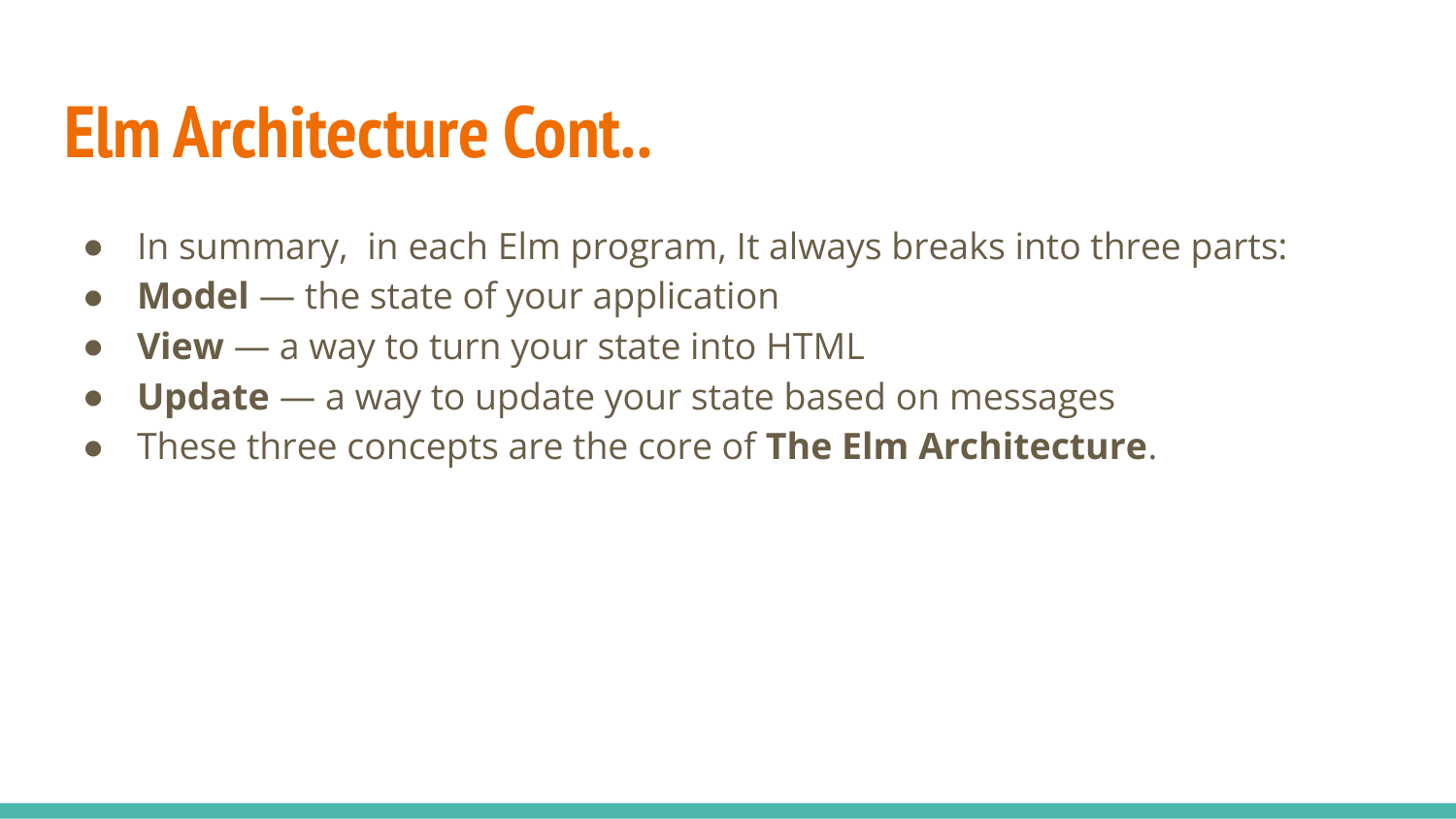

# Elm Architecture Cont..
In summary,  in each Elm program, It always breaks into three parts:
Model — the state of your application
View — a way to turn your state into HTML
Update — a way to update your state based on messages
These three concepts are the core of The Elm Architecture.